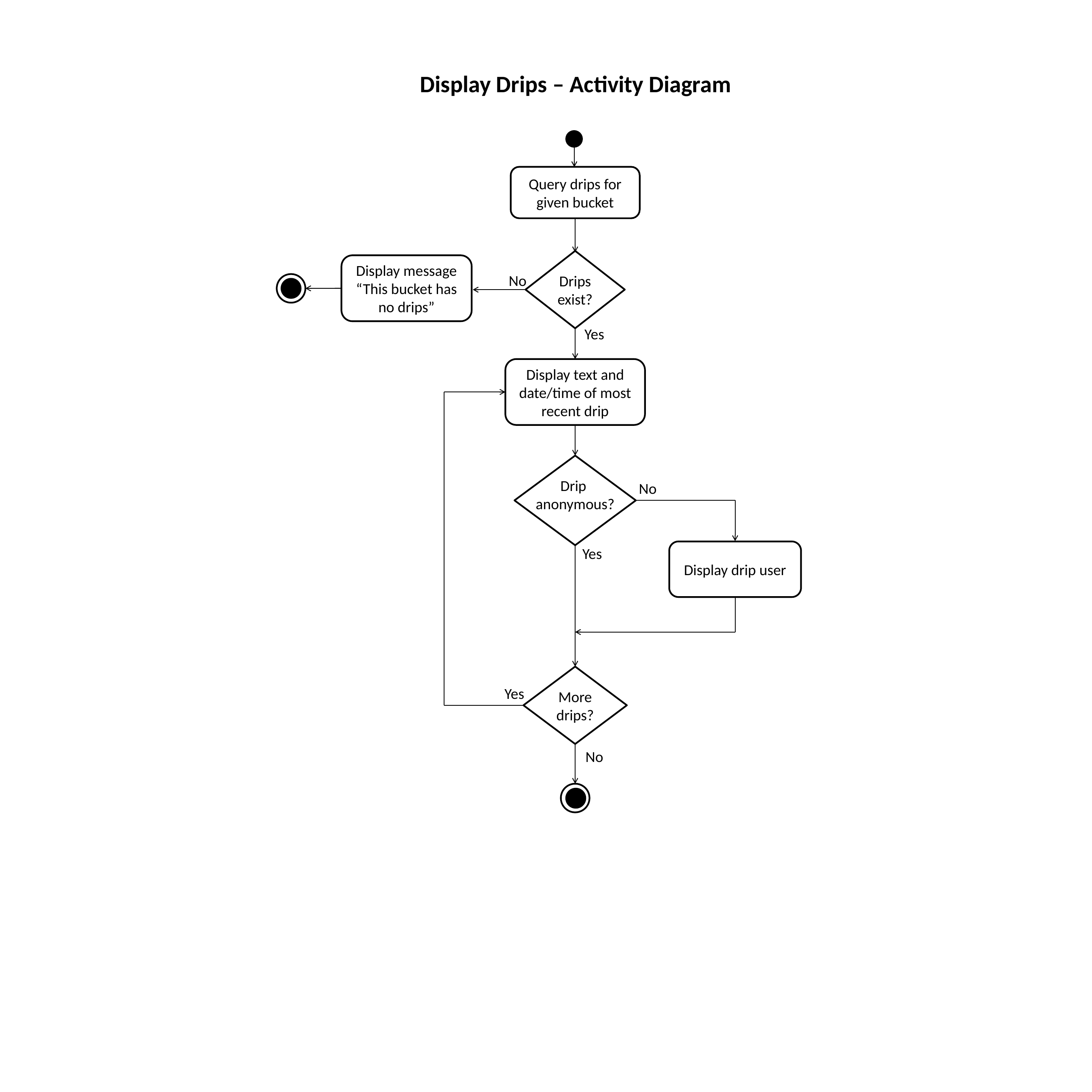

Display Drips – Activity Diagram

Query drips for given bucket
Drips exist?
Display message “This bucket has no drips”
No

Yes
Display text and date/time of most recent drip
Drip
anonymous?
No
Yes
Display drip user
More
drips?
Yes
No